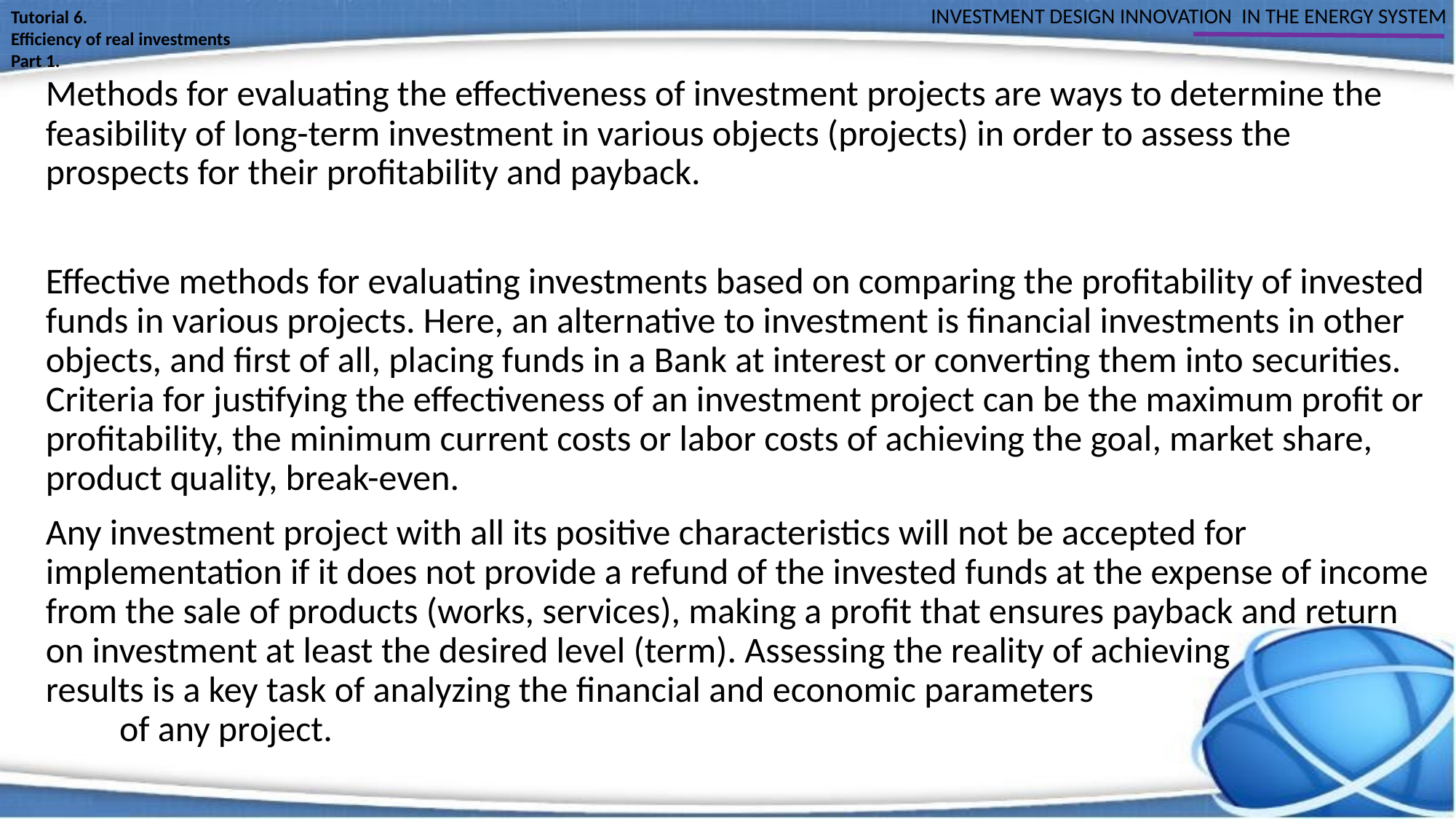

INVESTMENT DESIGN INNOVATION  IN THE ENERGY SYSTEM
Tutorial 6.
Efficiency of real investments
Part 1.
Methods for evaluating the effectiveness of investment projects are ways to determine the feasibility of long-term investment in various objects (projects) in order to assess the prospects for their profitability and payback.

Effective methods for evaluating investments based on comparing the profitability of invested funds in various projects. Here, an alternative to investment is financial investments in other objects, and first of all, placing funds in a Bank at interest or converting them into securities. Criteria for justifying the effectiveness of an investment project can be the maximum profit or profitability, the minimum current costs or labor costs of achieving the goal, market share, product quality, break-even.
Any investment project with all its positive characteristics will not be accepted for implementation if it does not provide a refund of the invested funds at the expense of income from the sale of products (works, services), making a profit that ensures payback and return on investment at least the desired level (term). Assessing the reality of achieving                         results is a key task of analyzing the financial and economic parameters                                                   of any project.